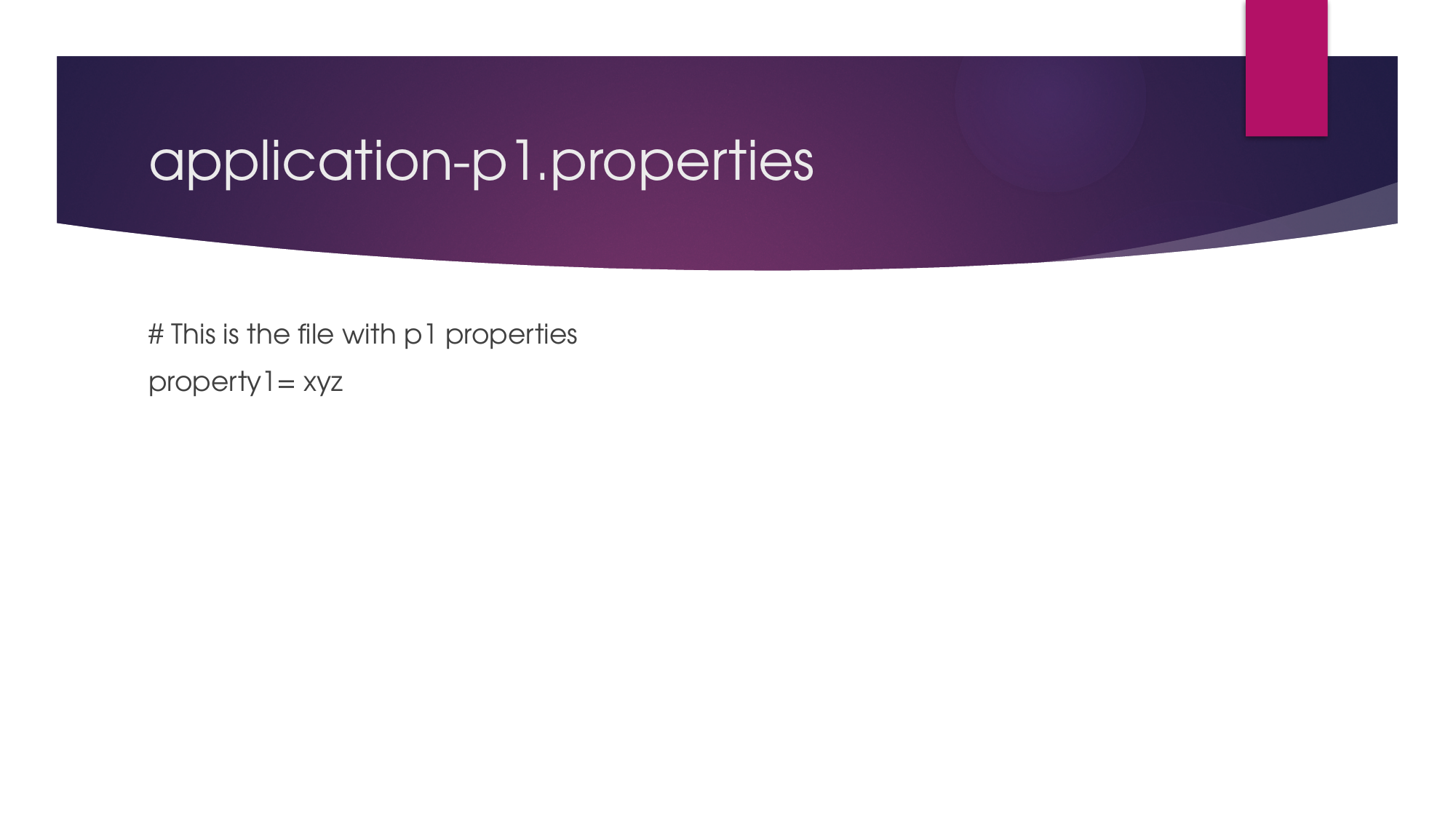

# application-p1.properties
# This is the file with p1 properties
property1= xyz